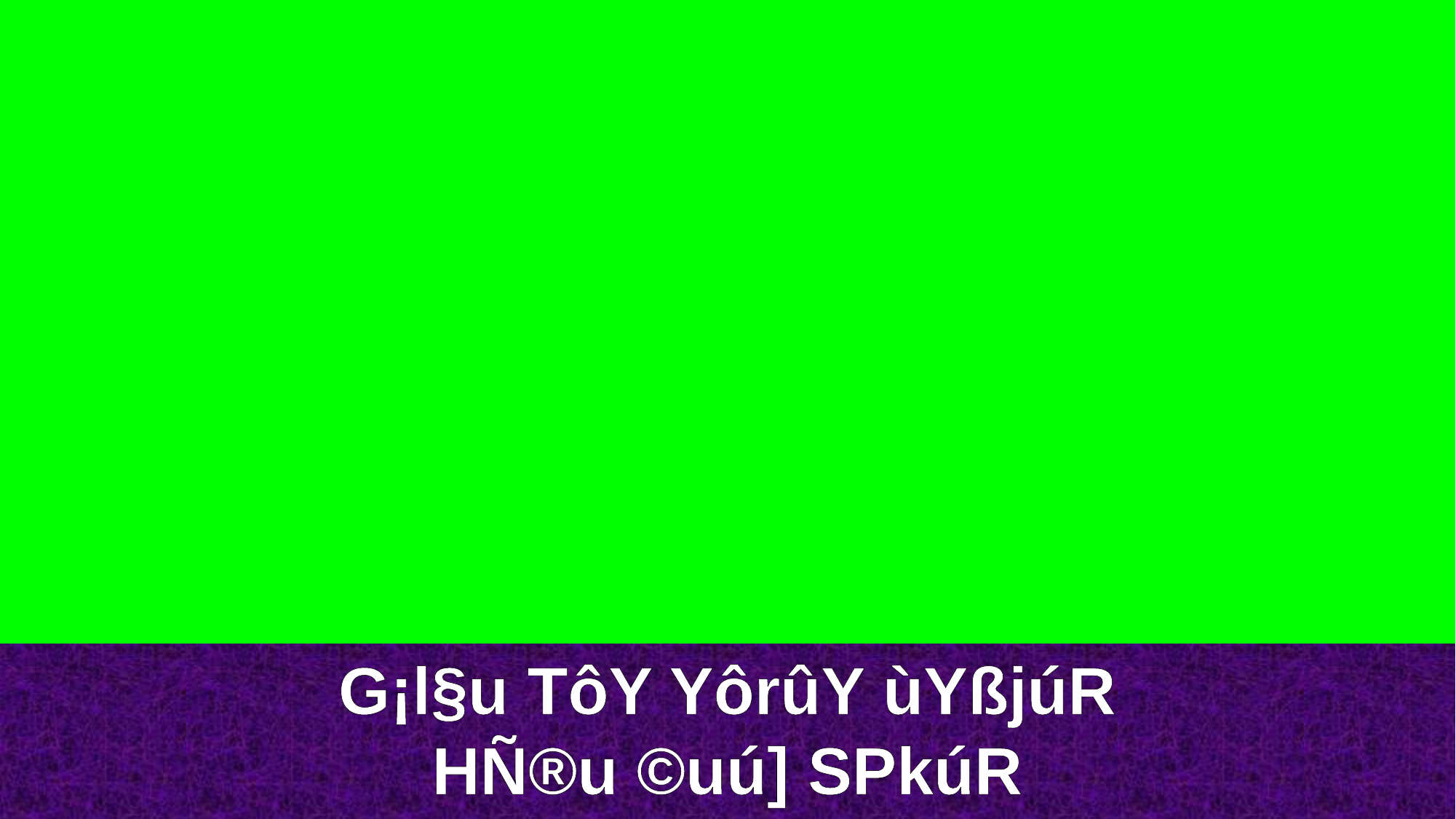

G¡l§u TôY YôrûY ùYßjúR HÑ®u ©uú] SPkúR